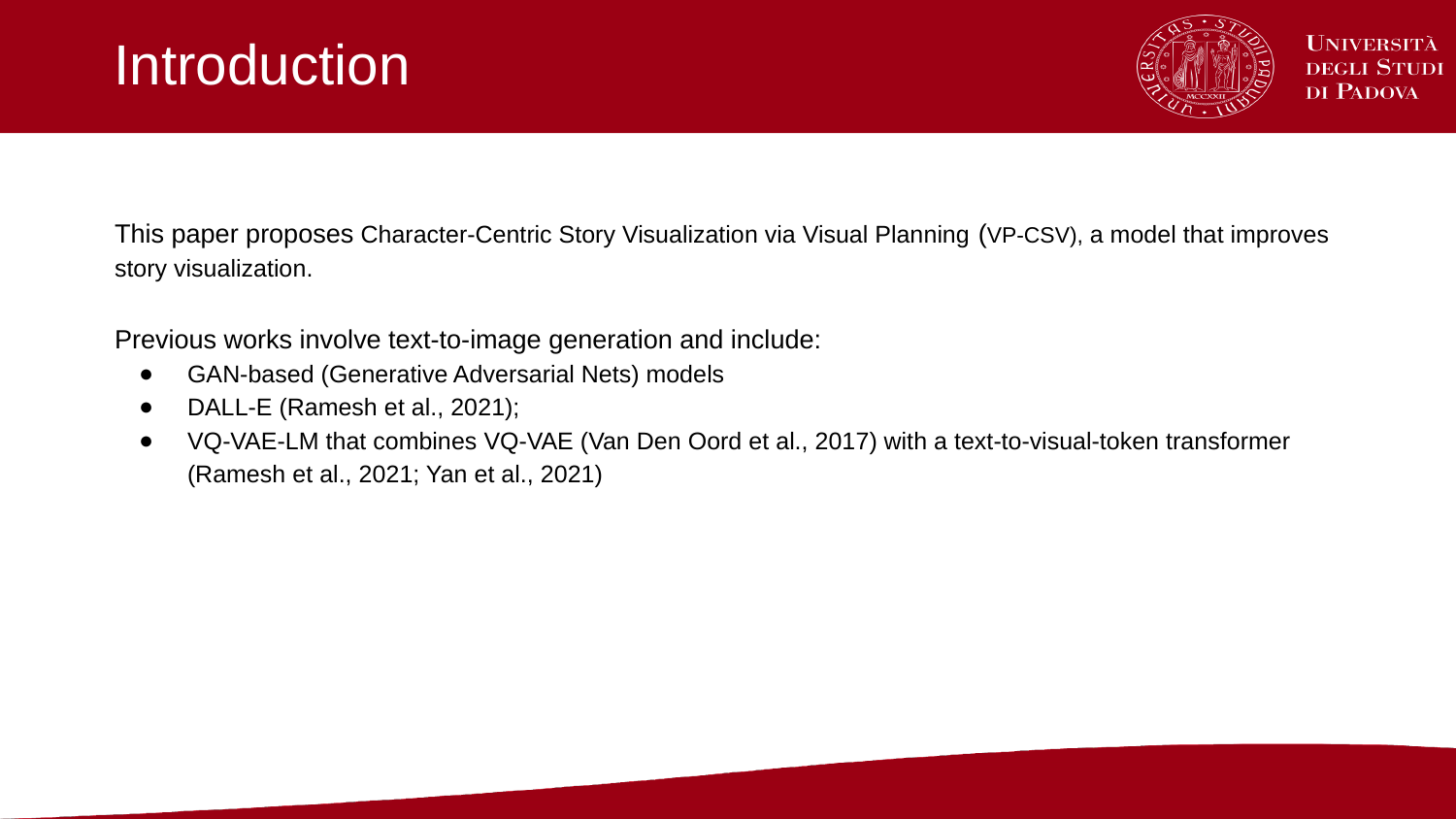

# Introduction
This paper proposes Character-Centric Story Visualization via Visual Planning (VP-CSV), a model that improves story visualization.

Previous works involve text-to-image generation and include:
GAN-based (Generative Adversarial Nets) models
DALL-E (Ramesh et al., 2021);
VQ-VAE-LM that combines VQ-VAE (Van Den Oord et al., 2017) with a text-to-visual-token transformer (Ramesh et al., 2021; Yan et al., 2021)